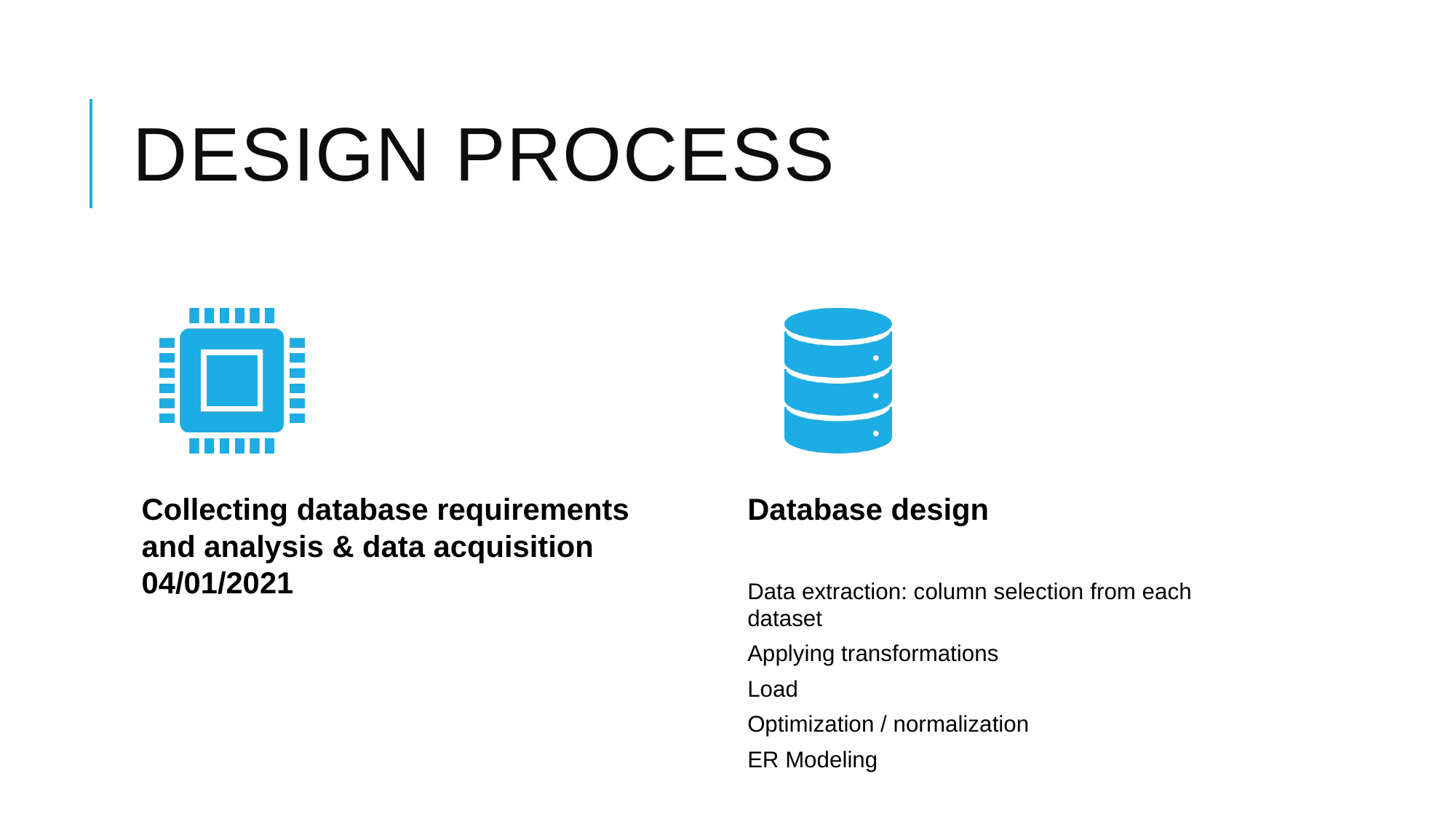

# Design process
Collecting database requirements and analysis & data acquisition 04/01/2021
Database design
Data extraction: column selection from each dataset
Applying transformations
Load
Optimization / normalization
ER Modeling